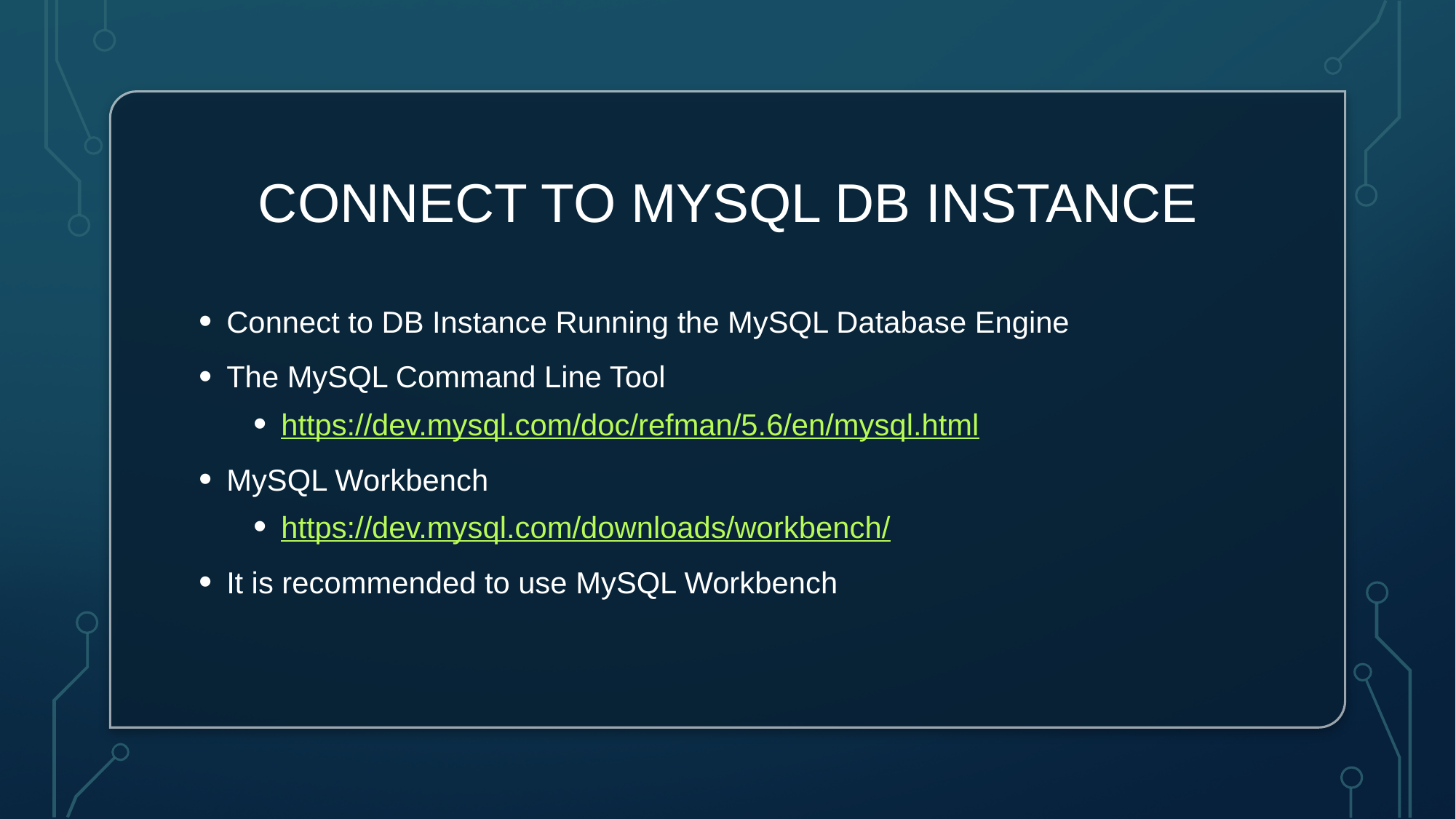

# Connect to MySQL DB Instance
Connect to DB Instance Running the MySQL Database Engine
The MySQL Command Line Tool
https://dev.mysql.com/doc/refman/5.6/en/mysql.html
MySQL Workbench
https://dev.mysql.com/downloads/workbench/
It is recommended to use MySQL Workbench